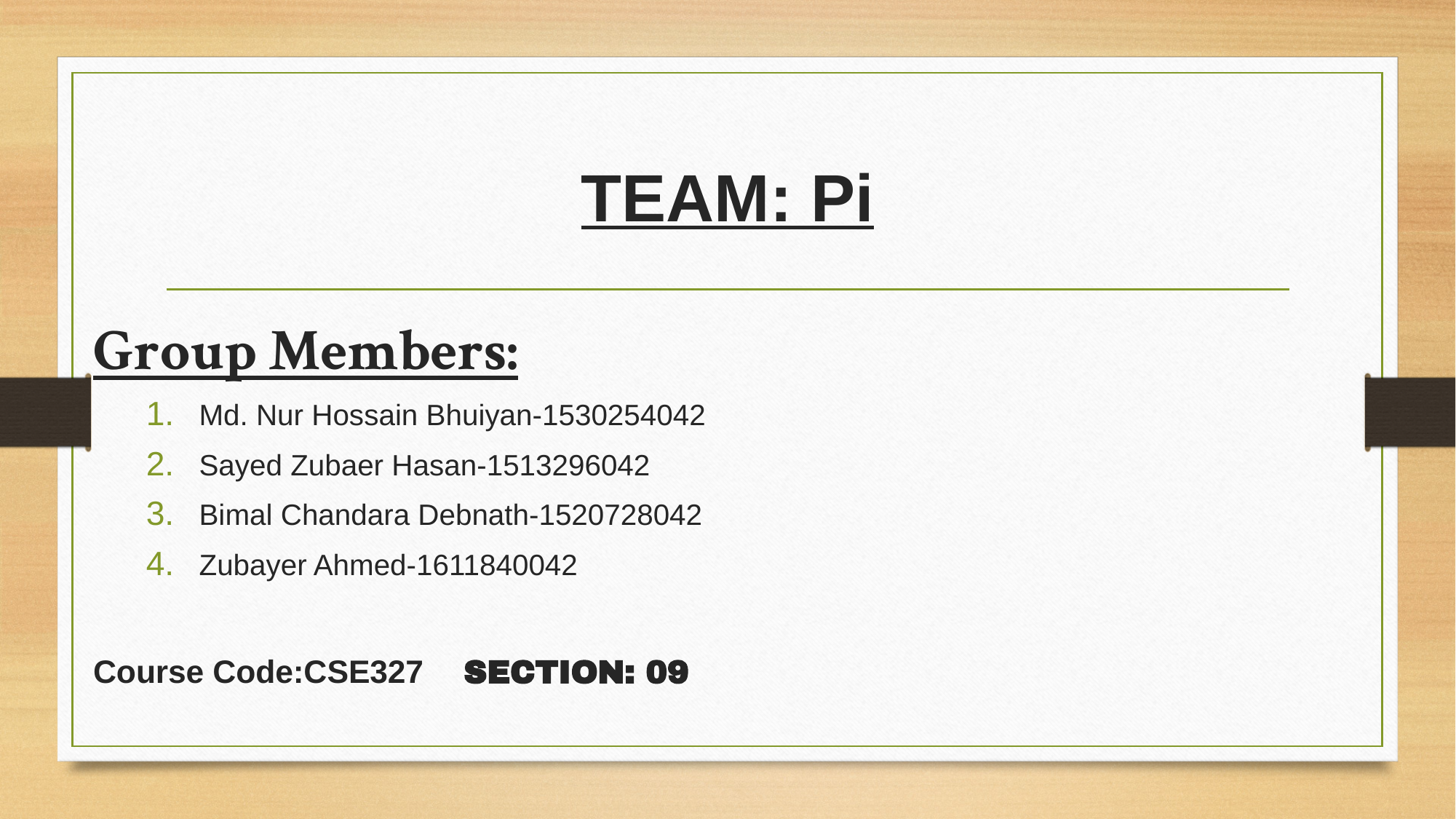

# TEAM: Pi
Group Members:
Md. Nur Hossain Bhuiyan-1530254042
Sayed Zubaer Hasan-1513296042
Bimal Chandara Debnath-1520728042
Zubayer Ahmed-1611840042

Course Code:CSE327												SECTION: 09